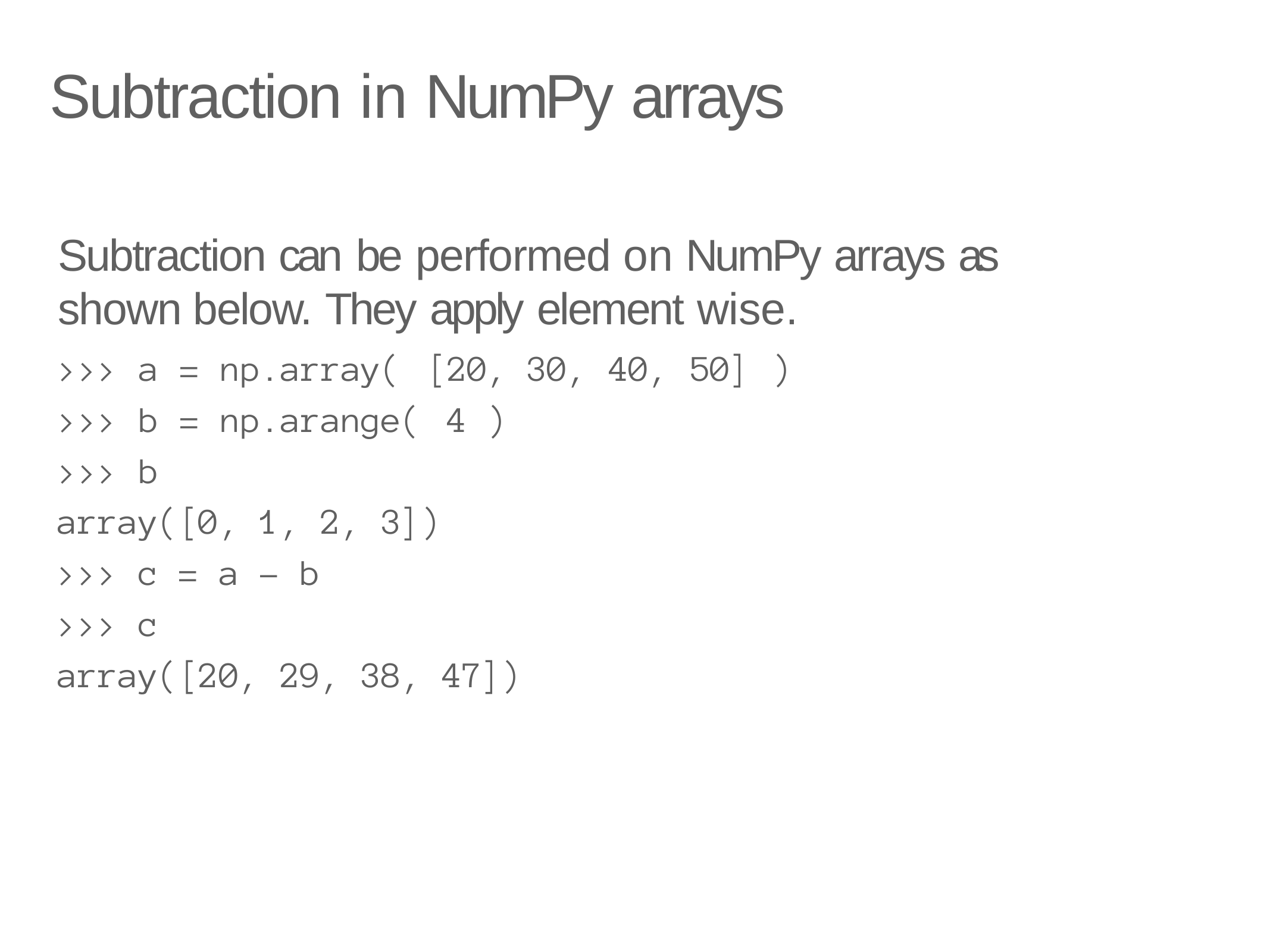

# Subtraction in NumPy arrays
Subtraction can be performed on NumPy arrays as shown below. They apply element wise.
| >>> | a | = | np.array( | [20, | 30, | 40, | 50] | ) |
| --- | --- | --- | --- | --- | --- | --- | --- | --- |
| >>> | b | = | np.arange( | 4 ) |  |  |  |  |
| >>> | b |  |  |  |  |  |  |  |
array([0, 1, 2, 3])
>>> c = a - b
>>> c
array([20, 29, 38, 47])